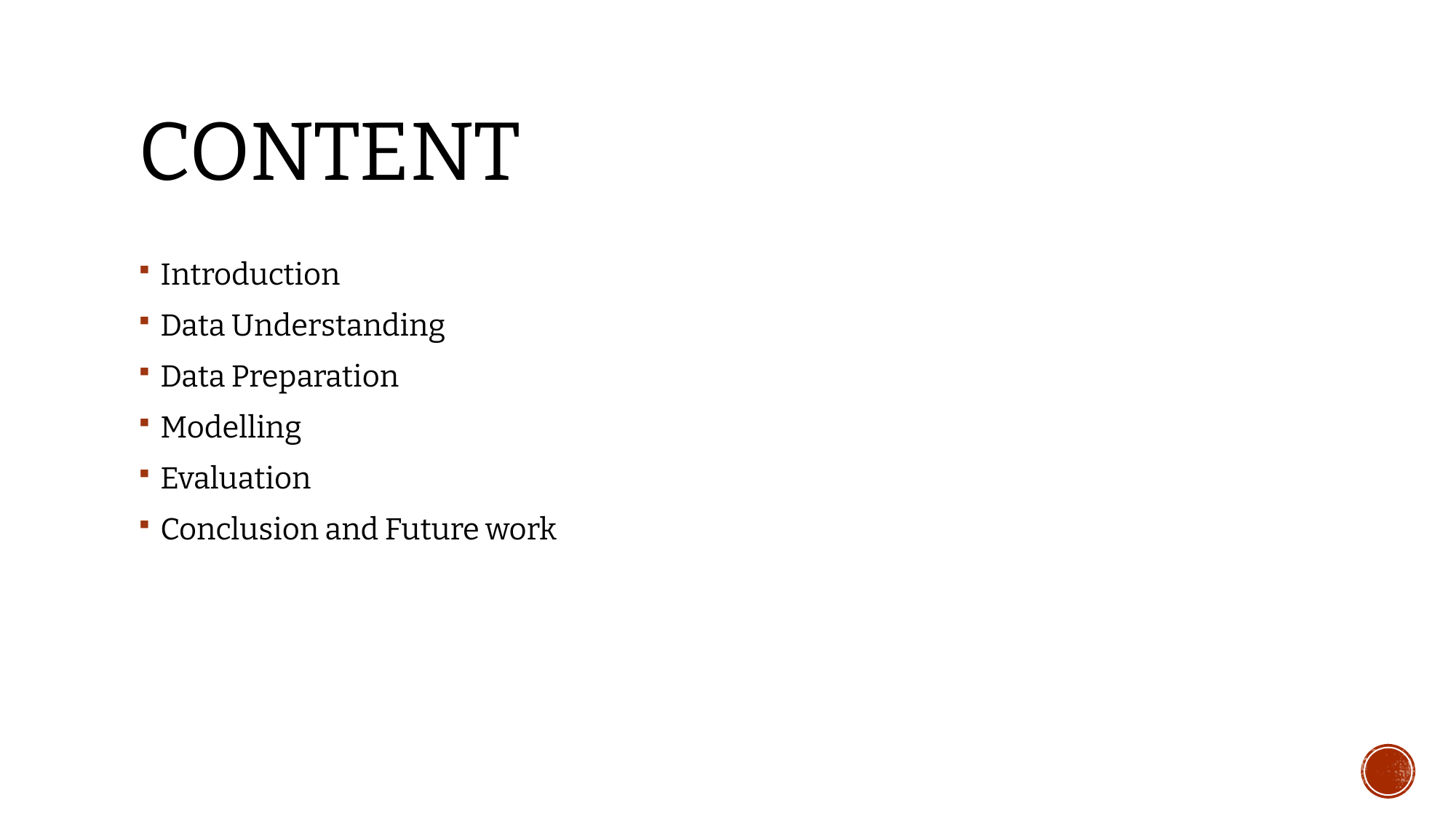

# Content
Introduction
Data Understanding
Data Preparation
Modelling
Evaluation
Conclusion and Future work